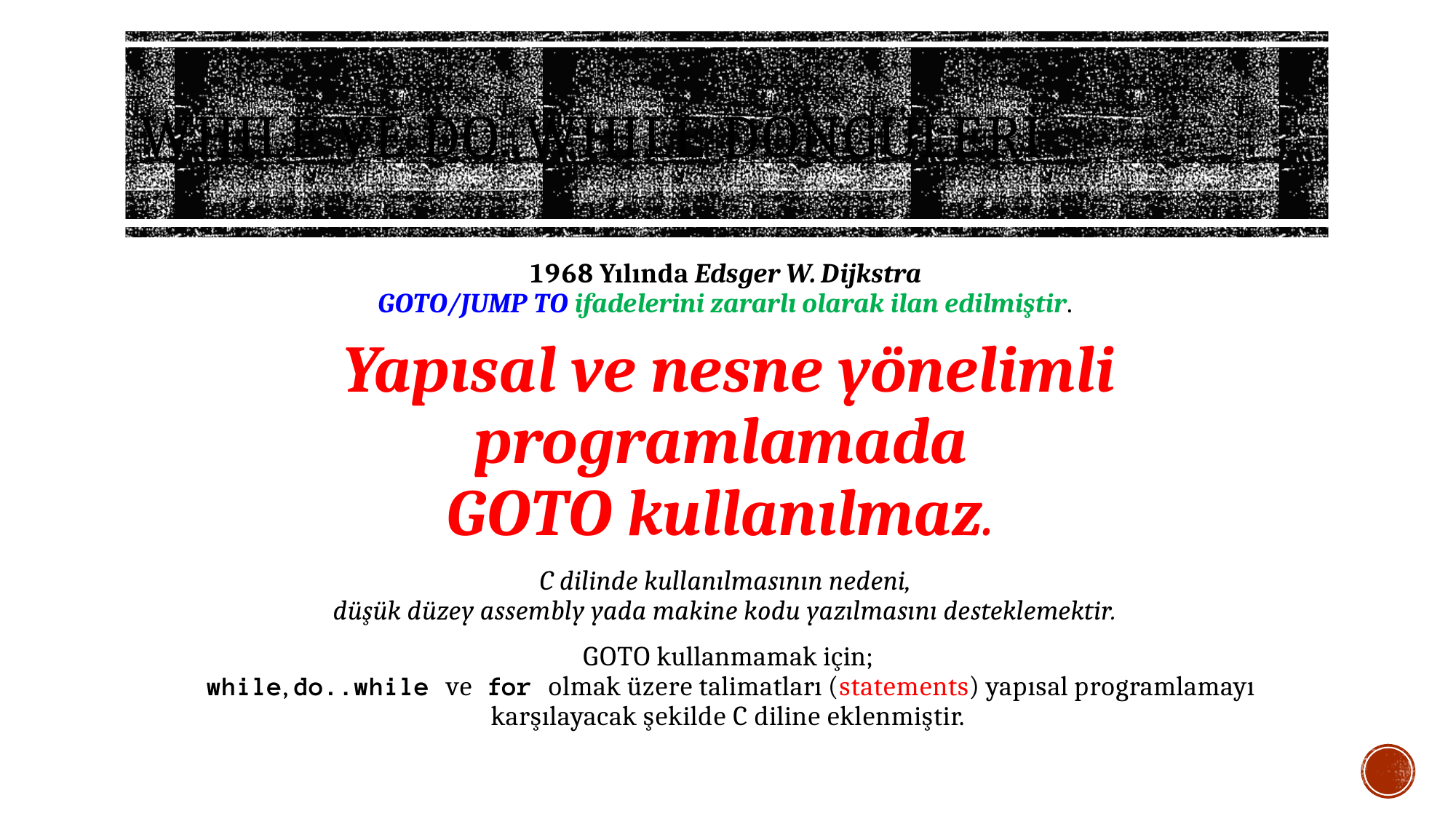

# Whıle ve DO..whıle döngüleri
1968 Yılında Edsger W. Dijkstra
GOTO/JUMP TO ifadelerini zararlı olarak ilan edilmiştir.
Yapısal ve nesne yönelimli programlamada
GOTO kullanılmaz.
C dilinde kullanılmasının nedeni,
düşük düzey assembly yada makine kodu yazılmasını desteklemektir.
GOTO kullanmamak için;
 while, do..while ve for olmak üzere talimatları (statements) yapısal programlamayı karşılayacak şekilde C diline eklenmiştir.